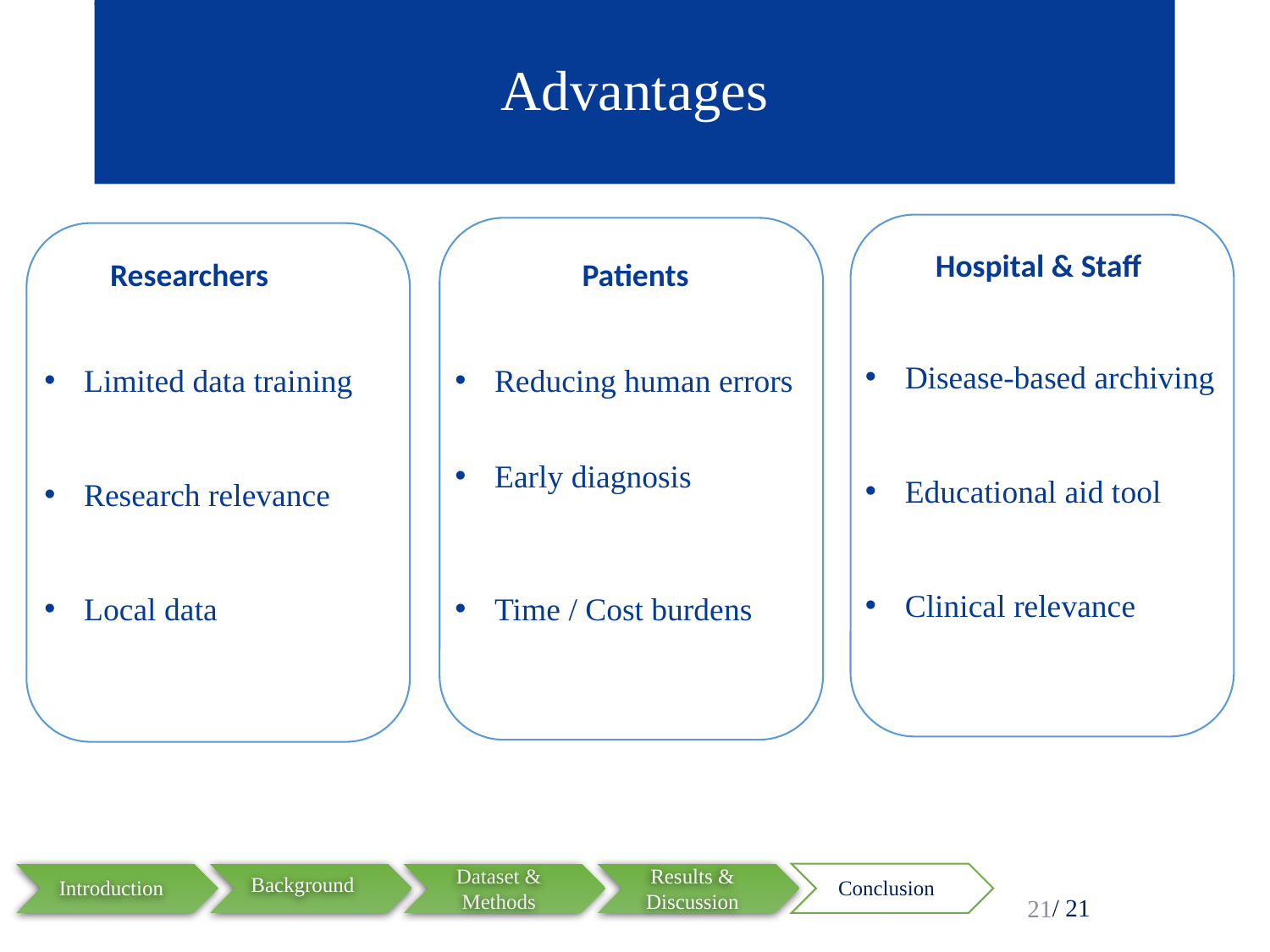

Advantages

Hospital & Staff
Researchers
Patients
Disease-based archiving

Educational aid tool

Clinical relevance
Limited data training

Research relevance

Local data
Reducing human errors

Early diagnosis

Time / Cost burdens
Results & Discussion

Dataset & Methods

Introduction

Background

Conclusion
21